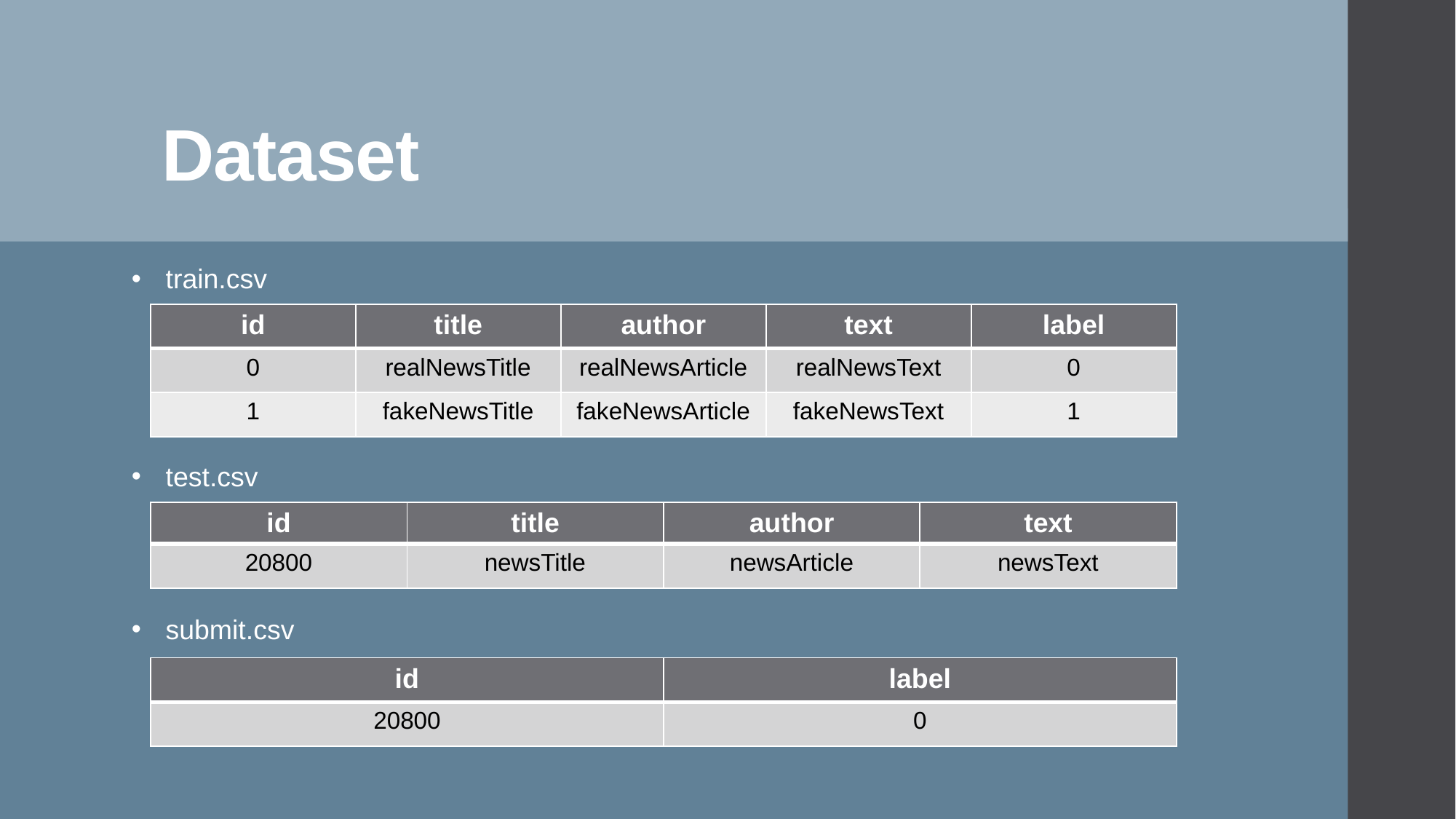

# Dataset

train.csv
| id | title | author | text | label |
| --- | --- | --- | --- | --- |
| 0 | realNewsTitle | realNewsArticle | realNewsText | 0 |
| 1 | fakeNewsTitle | fakeNewsArticle | fakeNewsText | 1 |
test.csv
| id | title | author | text |
| --- | --- | --- | --- |
| 20800 | newsTitle | newsArticle | newsText |
submit.csv
| id | label |
| --- | --- |
| 20800 | 0 |